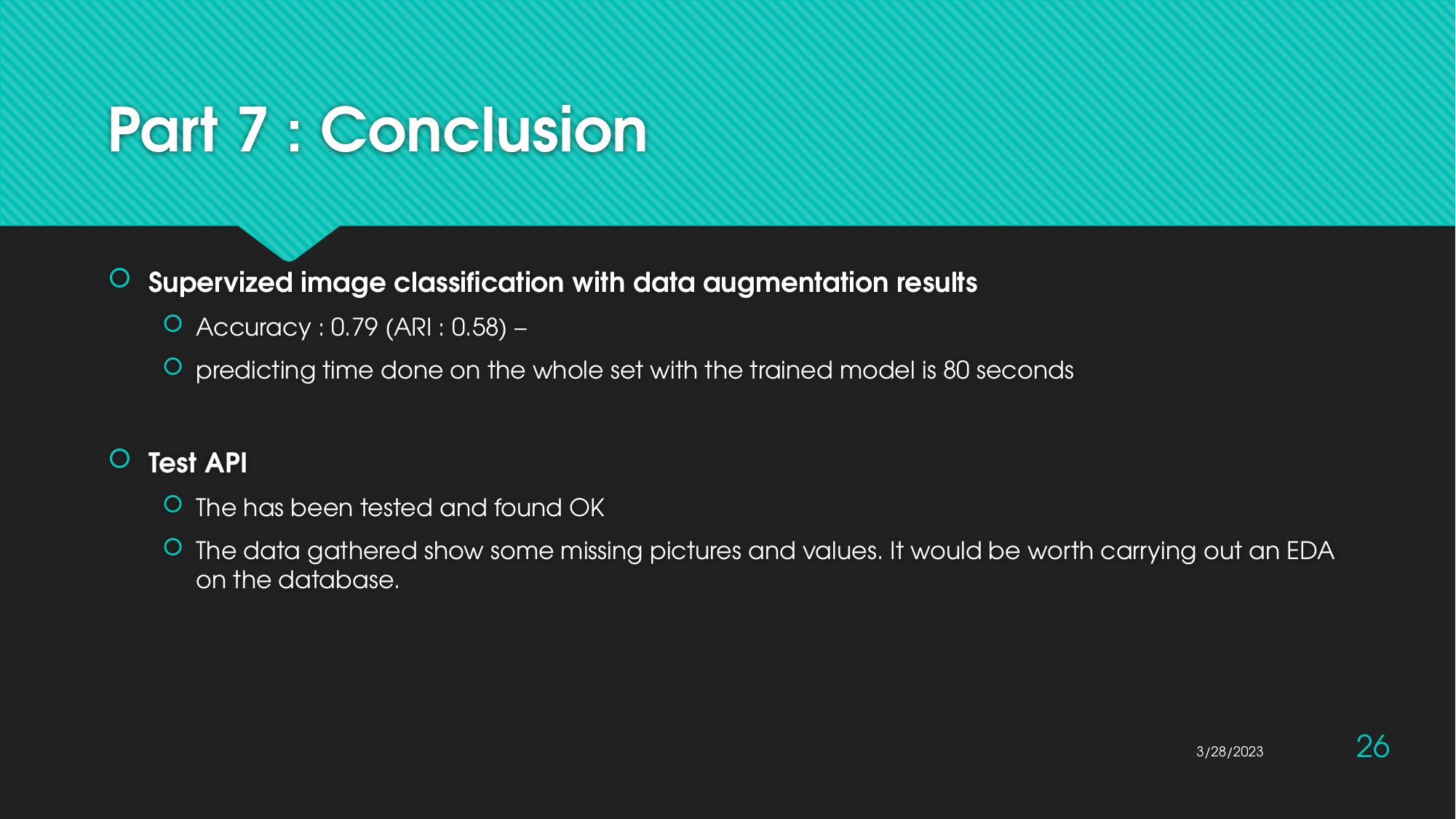

# Part 7 : Conclusion
Supervized image classification with data augmentation results
Accuracy : 0.79 (ARI : 0.58) –
predicting time done on the whole set with the trained model is 80 seconds

Test API
The has been tested and found OK
The data gathered show some missing pictures and values. It would be worth carrying out an EDA on the database.

26
3/28/2023